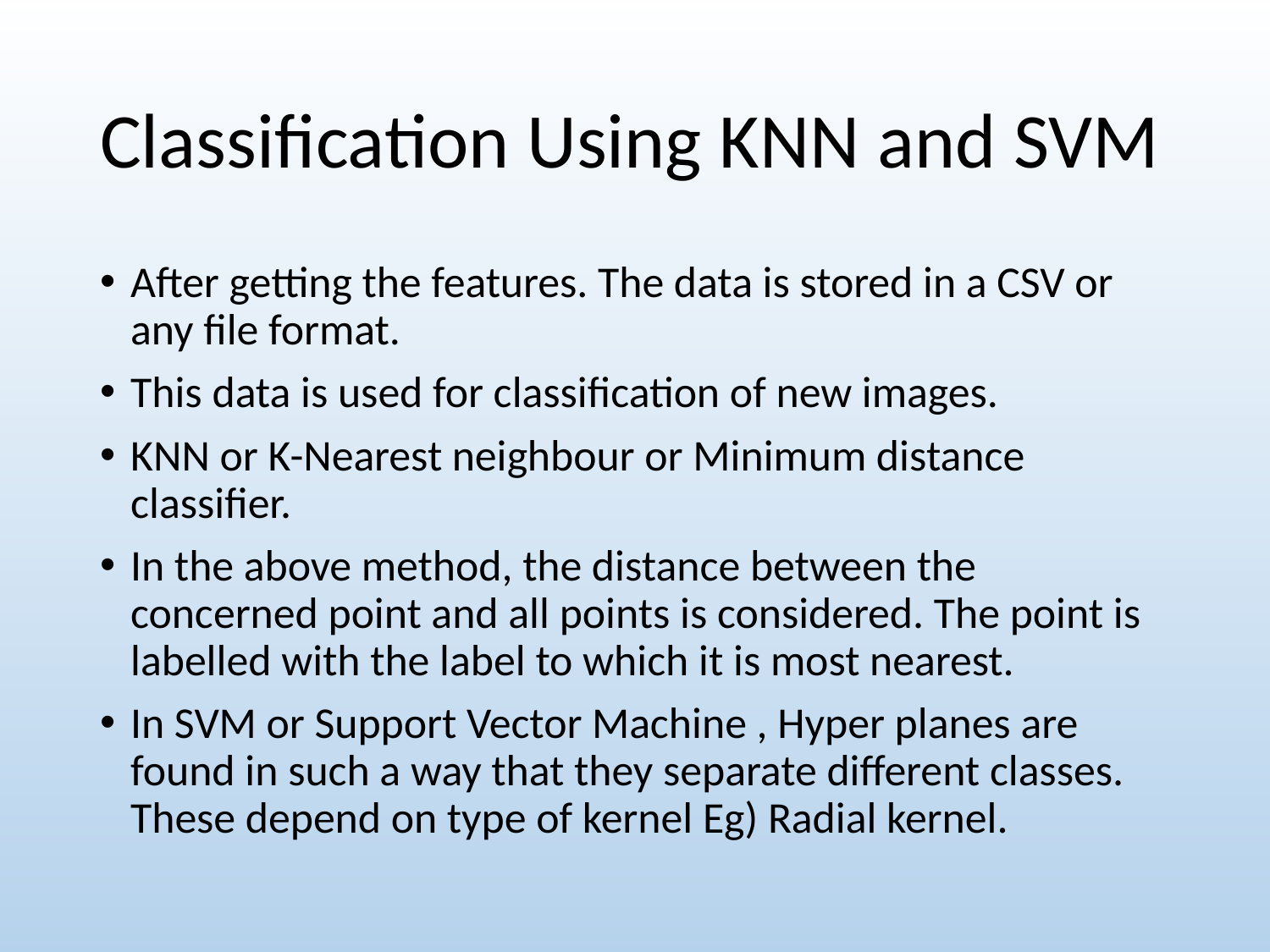

# Classification Using KNN and SVM
After getting the features. The data is stored in a CSV or any file format.
This data is used for classification of new images.
KNN or K-Nearest neighbour or Minimum distance classifier.
In the above method, the distance between the concerned point and all points is considered. The point is labelled with the label to which it is most nearest.
In SVM or Support Vector Machine , Hyper planes are found in such a way that they separate different classes. These depend on type of kernel Eg) Radial kernel.